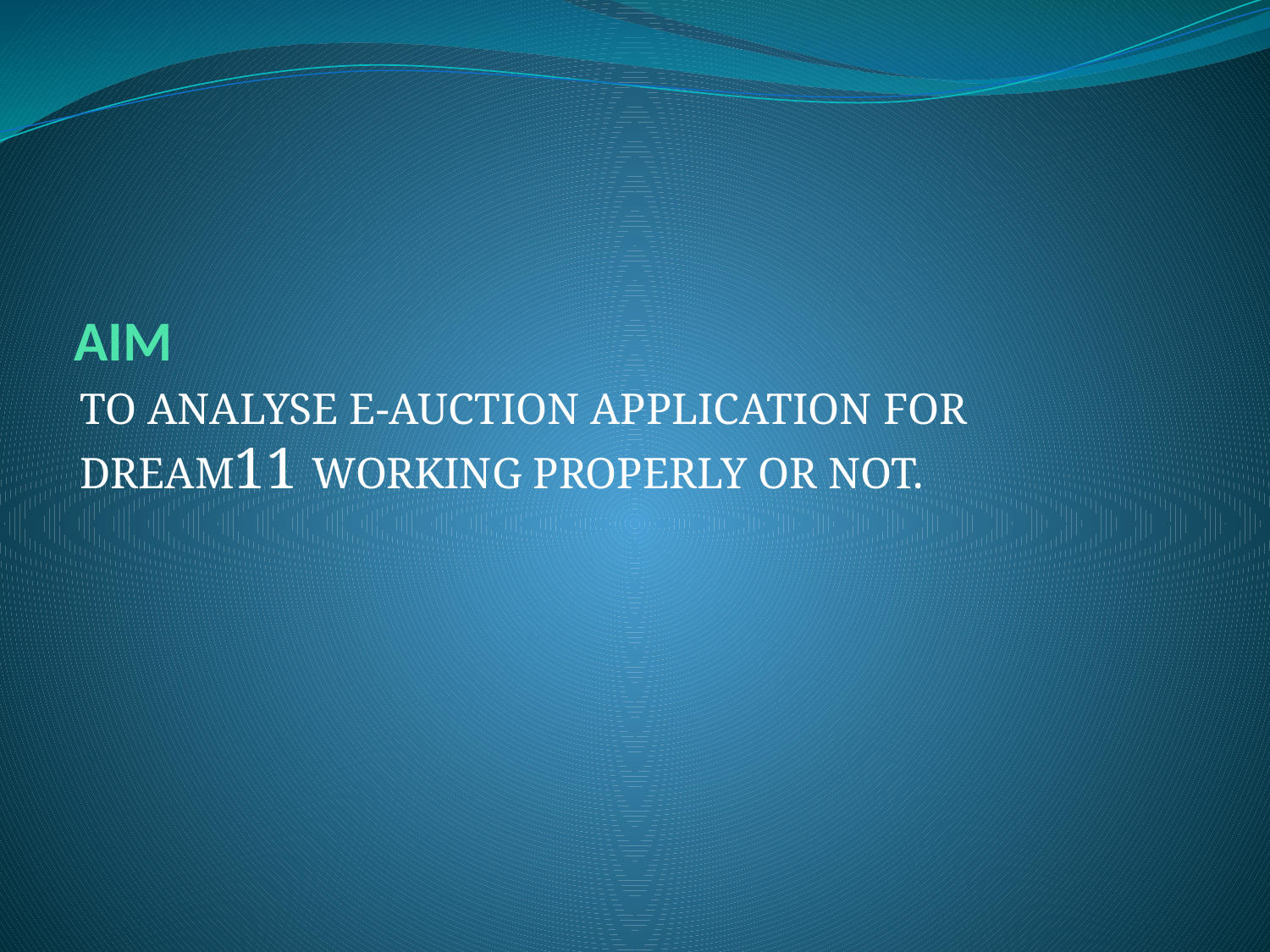

# AIM
TO ANALYSE E-AUCTION APPLICATION FOR DREAM11 WORKING PROPERLY OR NOT.